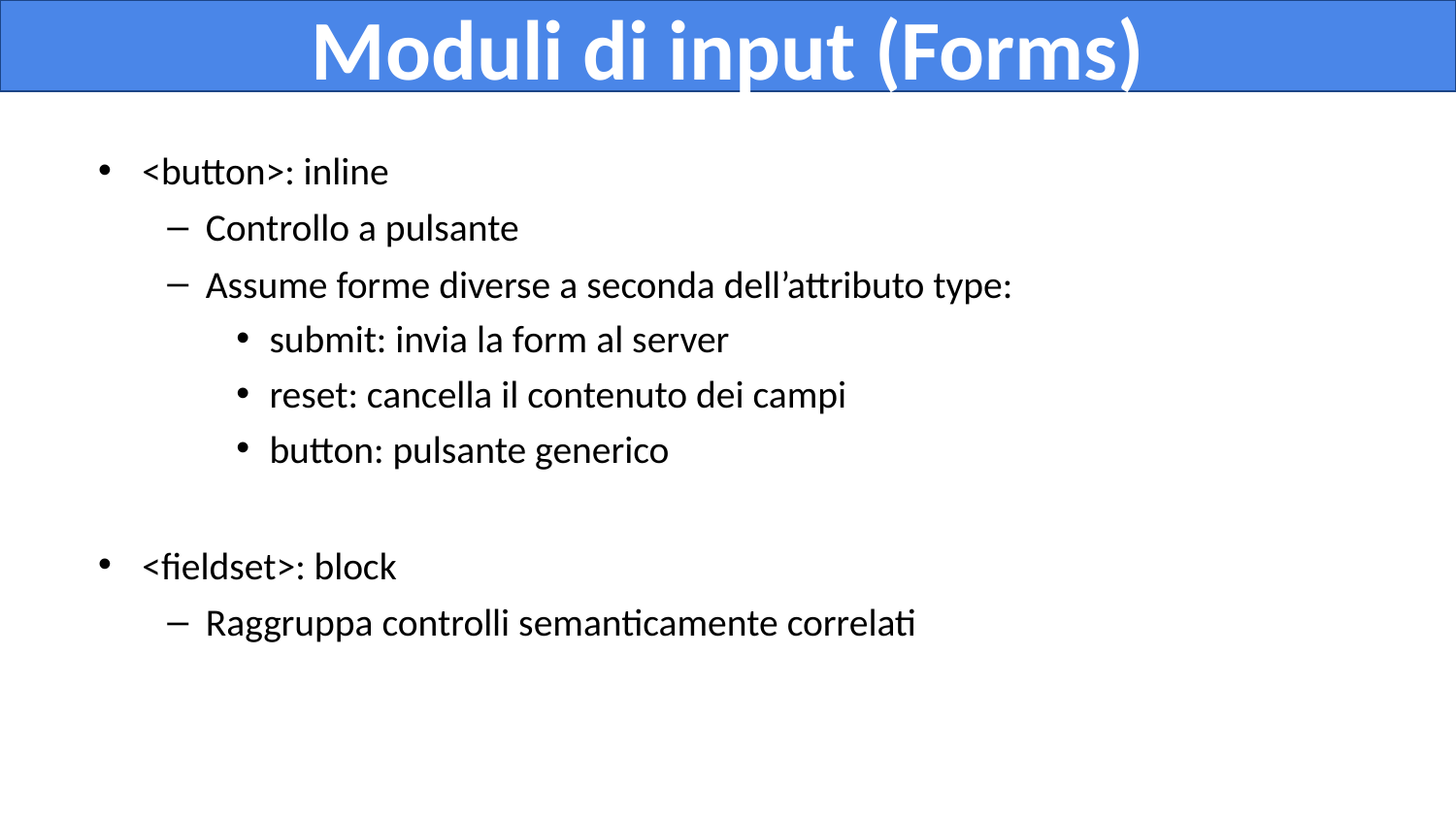

Moduli di input (Forms)
<button>: inline
Controllo a pulsante
Assume forme diverse a seconda dell’attributo type:
submit: invia la form al server
reset: cancella il contenuto dei campi
button: pulsante generico

<fieldset>: block
Raggruppa controlli semanticamente correlati